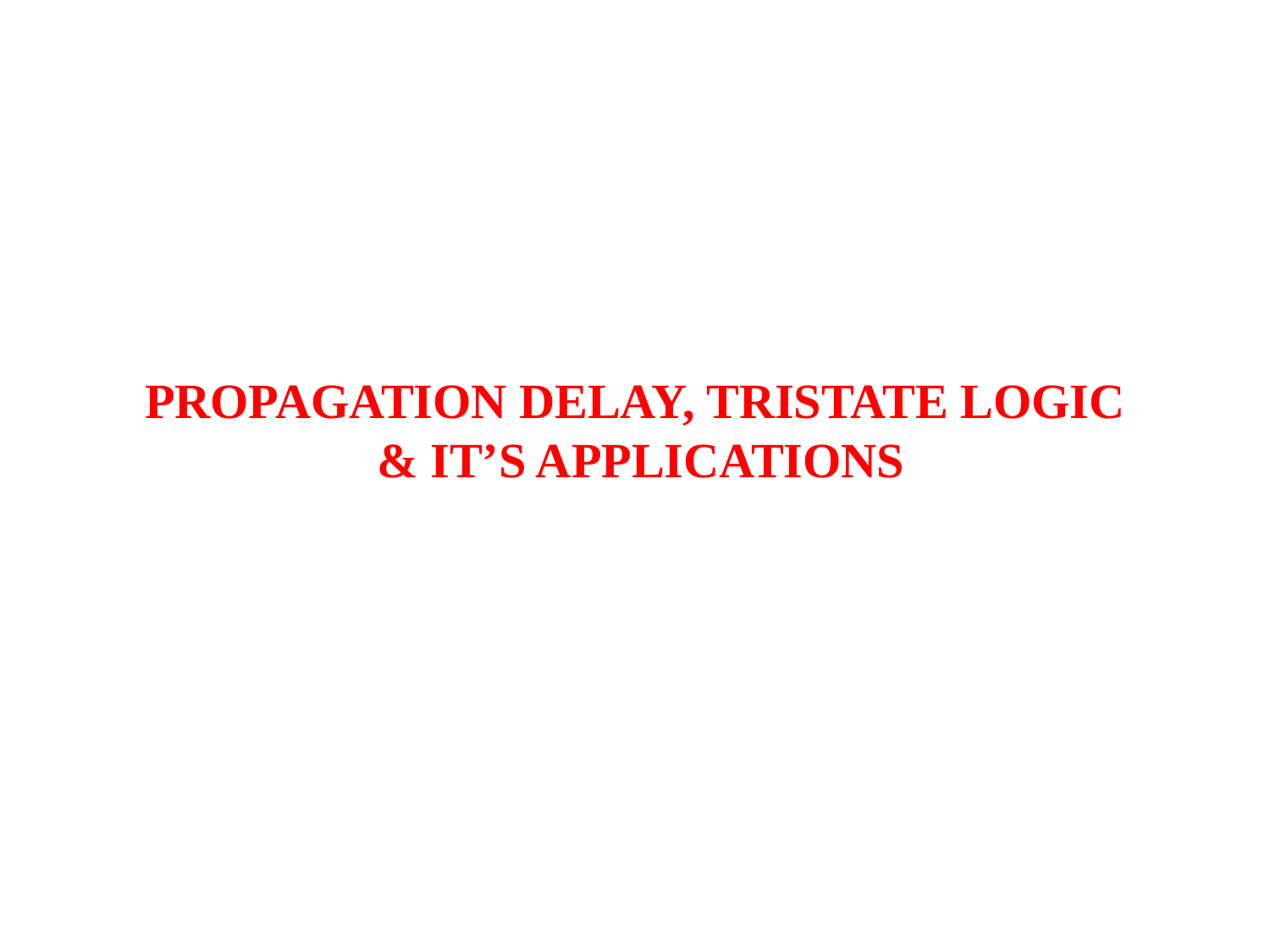

# PROPAGATION DELAY, TRISTATE LOGIC & IT’S APPLICATIONS